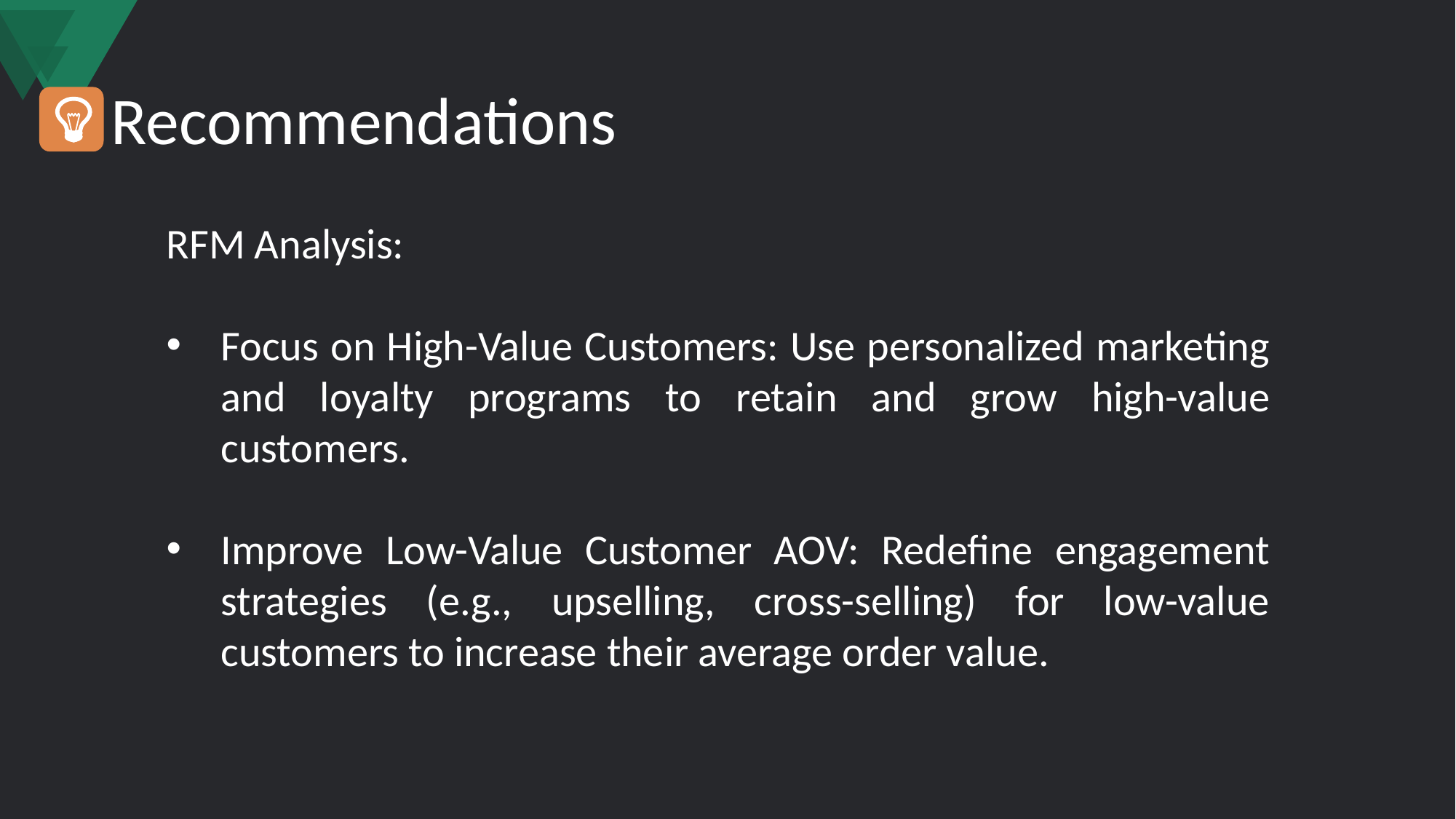

# Recommendations

RFM Analysis:

Focus on High-Value Customers: Use personalized marketing and loyalty programs to retain and grow high-value customers.

Improve Low-Value Customer AOV: Redefine engagement strategies (e.g., upselling, cross-selling) for low-value customers to increase their average order value.